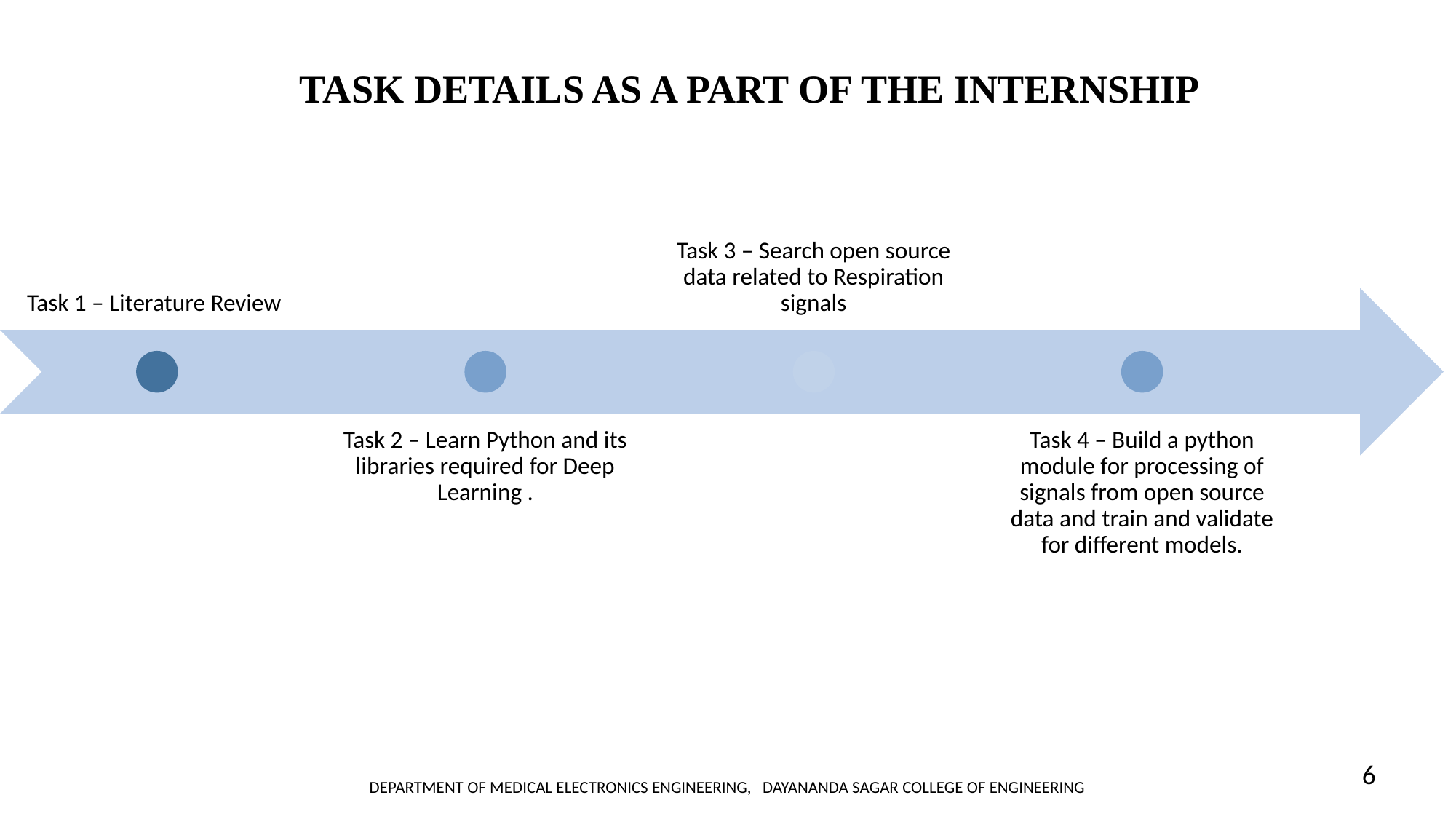

TASK DETAILS AS A PART OF THE INTERNSHIP

Task 1 – Literature Review

Task 3 – Search open source data related to Respiration signals

Task 2 – Learn Python and its libraries required for Deep Learning .

Task 4 – Build a python module for processing of signals from open source data and train and validate for different models.
6
DEPARTMENT OF MEDICAL ELECTRONICS ENGINEERING,   DAYANANDA SAGAR COLLEGE OF ENGINEERING